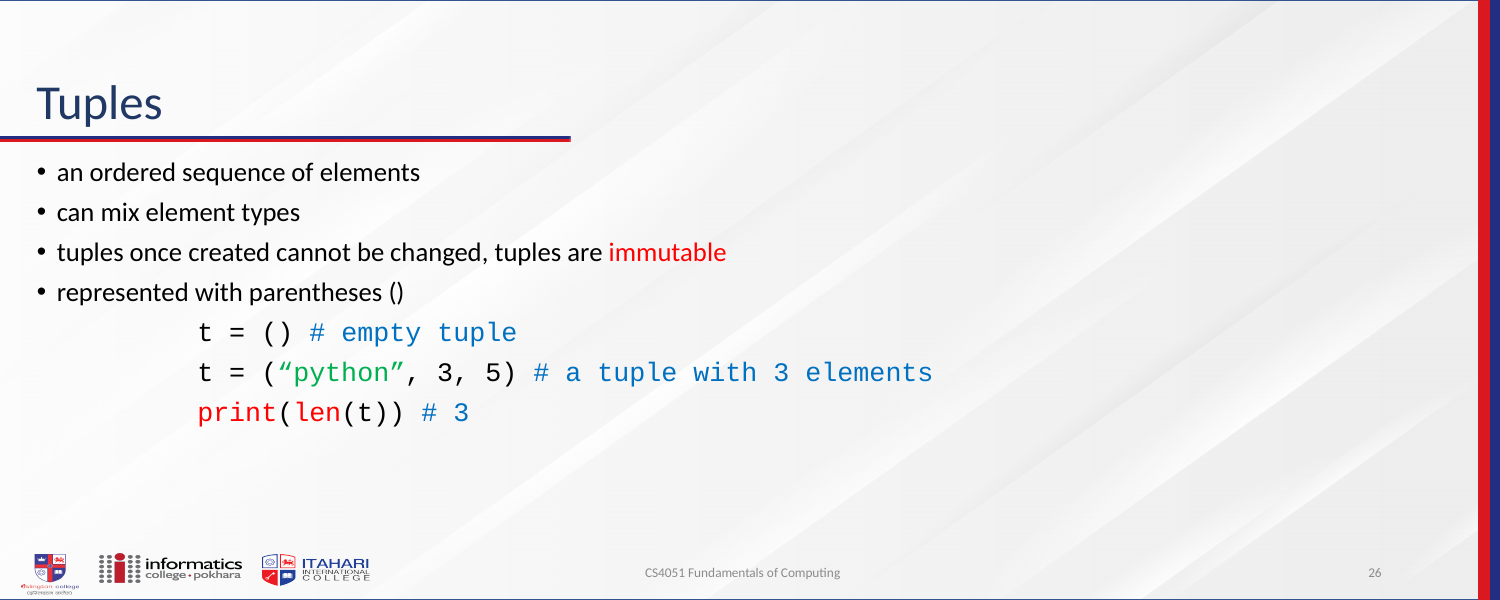

# Tuples
an ordered sequence of elements
can mix element types
tuples once created cannot be changed, tuples are immutable
represented with parentheses ()
	t = () # empty tuple
	t = (“python”, 3, 5) # a tuple with 3 elements
	print(len(t)) # 3
CS4051 Fundamentals of Computing
26